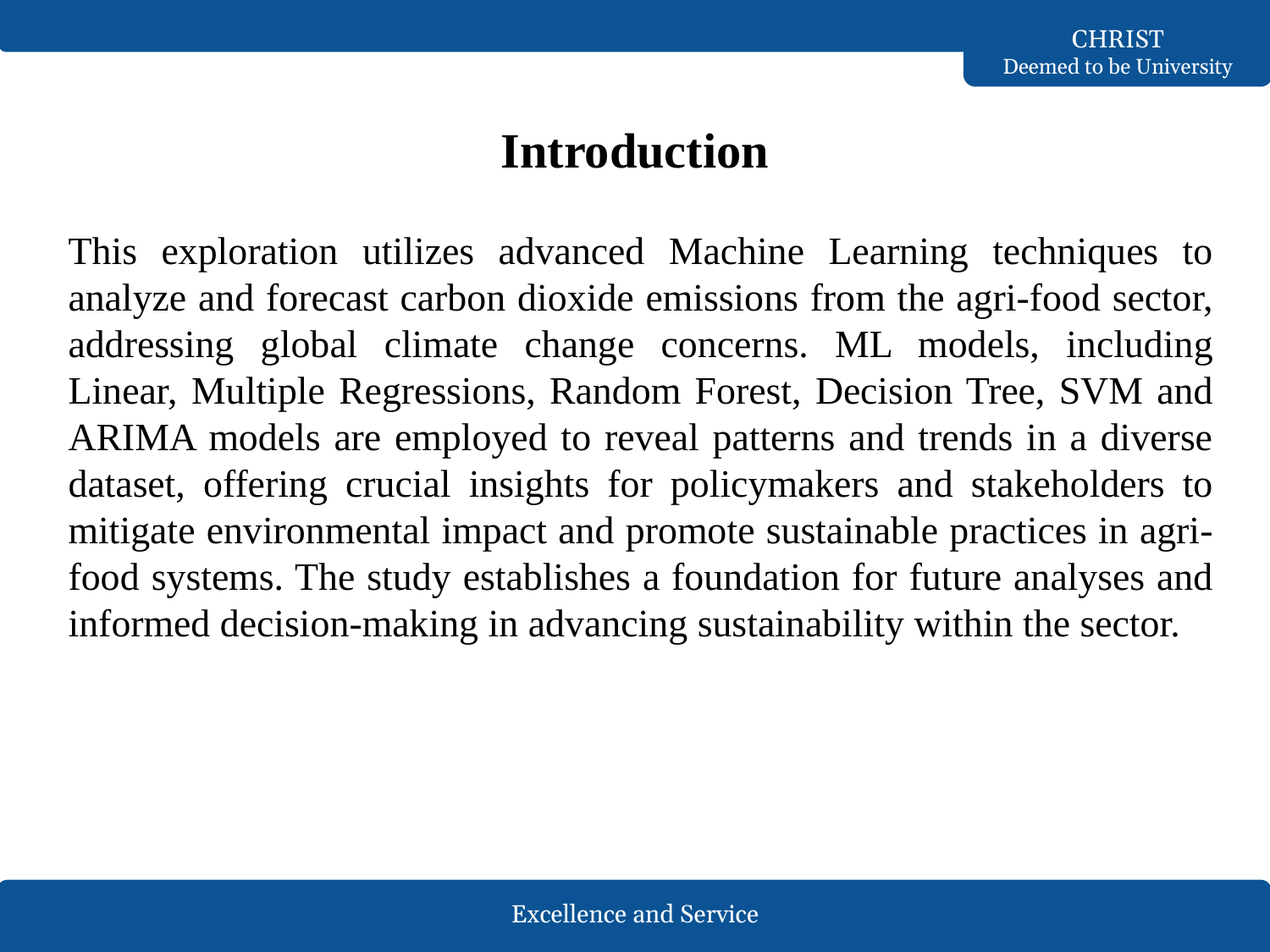

# Introduction
This exploration utilizes advanced Machine Learning techniques to analyze and forecast carbon dioxide emissions from the agri-food sector, addressing global climate change concerns. ML models, including Linear, Multiple Regressions, Random Forest, Decision Tree, SVM and ARIMA models are employed to reveal patterns and trends in a diverse dataset, offering crucial insights for policymakers and stakeholders to mitigate environmental impact and promote sustainable practices in agri-food systems. The study establishes a foundation for future analyses and informed decision-making in advancing sustainability within the sector.